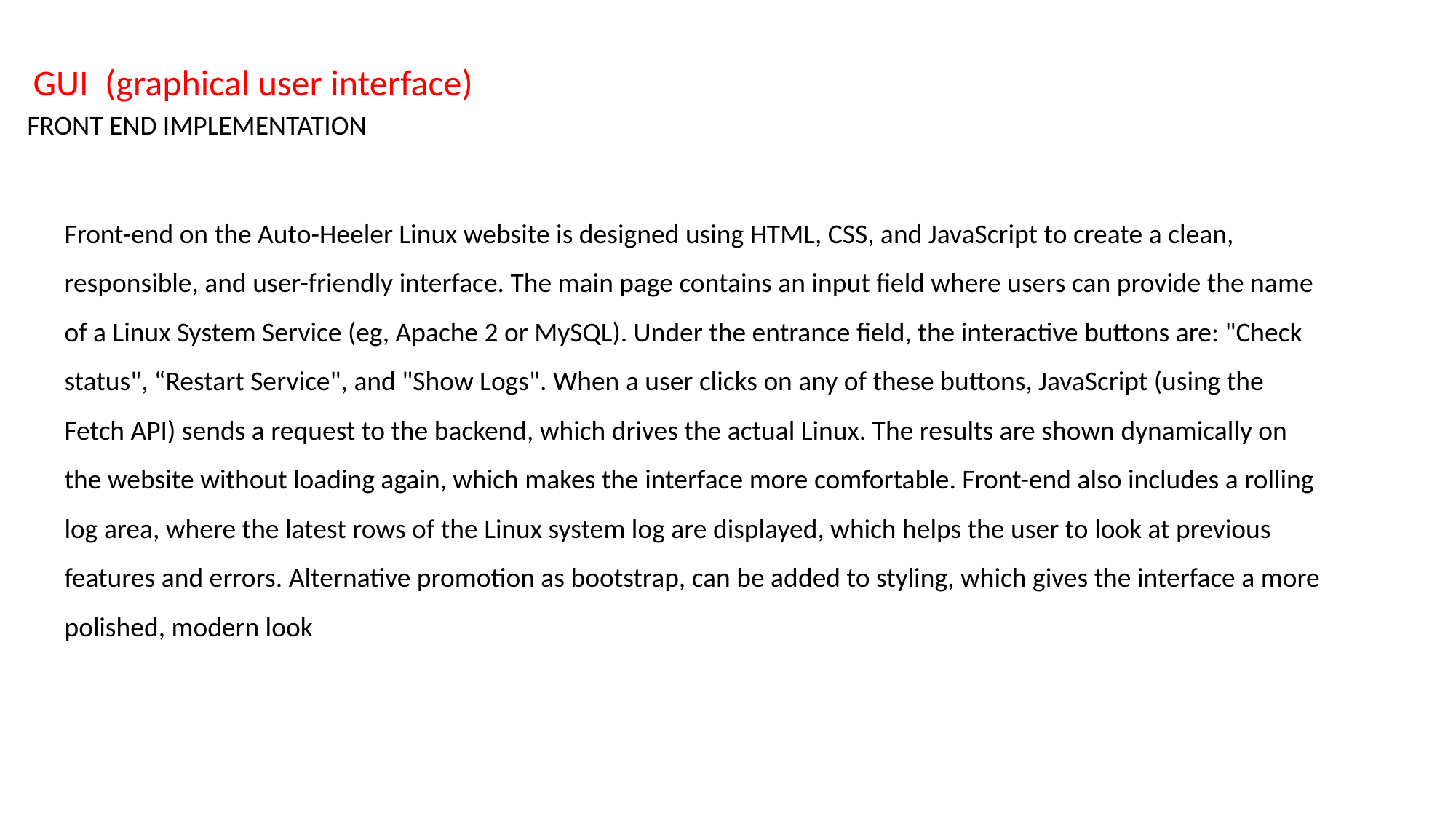

GUI  (graphical user interface)
FRONT END IMPLEMENTATION
Front-end on the Auto-Heeler Linux website is designed using HTML, CSS, and JavaScript to create a clean, responsible, and user-friendly interface. The main page contains an input field where users can provide the name of a Linux System Service (eg, Apache 2 or MySQL). Under the entrance field, the interactive buttons are: "Check status", “Restart Service", and "Show Logs". When a user clicks on any of these buttons, JavaScript (using the Fetch API) sends a request to the backend, which drives the actual Linux. The results are shown dynamically on the website without loading again, which makes the interface more comfortable. Front-end also includes a rolling log area, where the latest rows of the Linux system log are displayed, which helps the user to look at previous features and errors. Alternative promotion as bootstrap, can be added to styling, which gives the interface a more polished, modern look